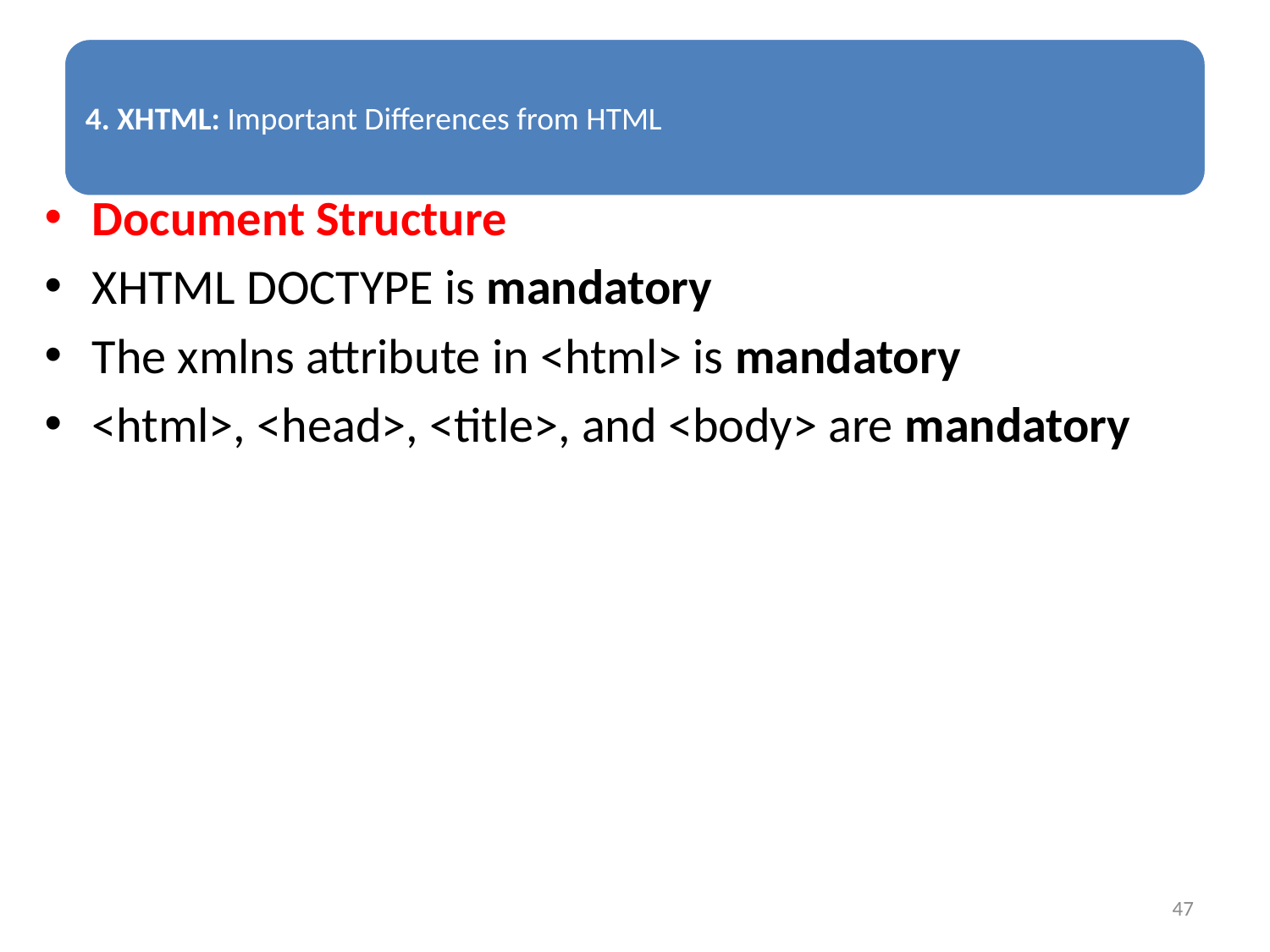

4. XHTML: Important Differences from HTML
Document Structure
XHTML DOCTYPE is mandatory
The xmlns attribute in <html> is mandatory
<html>, <head>, <title>, and <body> are mandatory
47